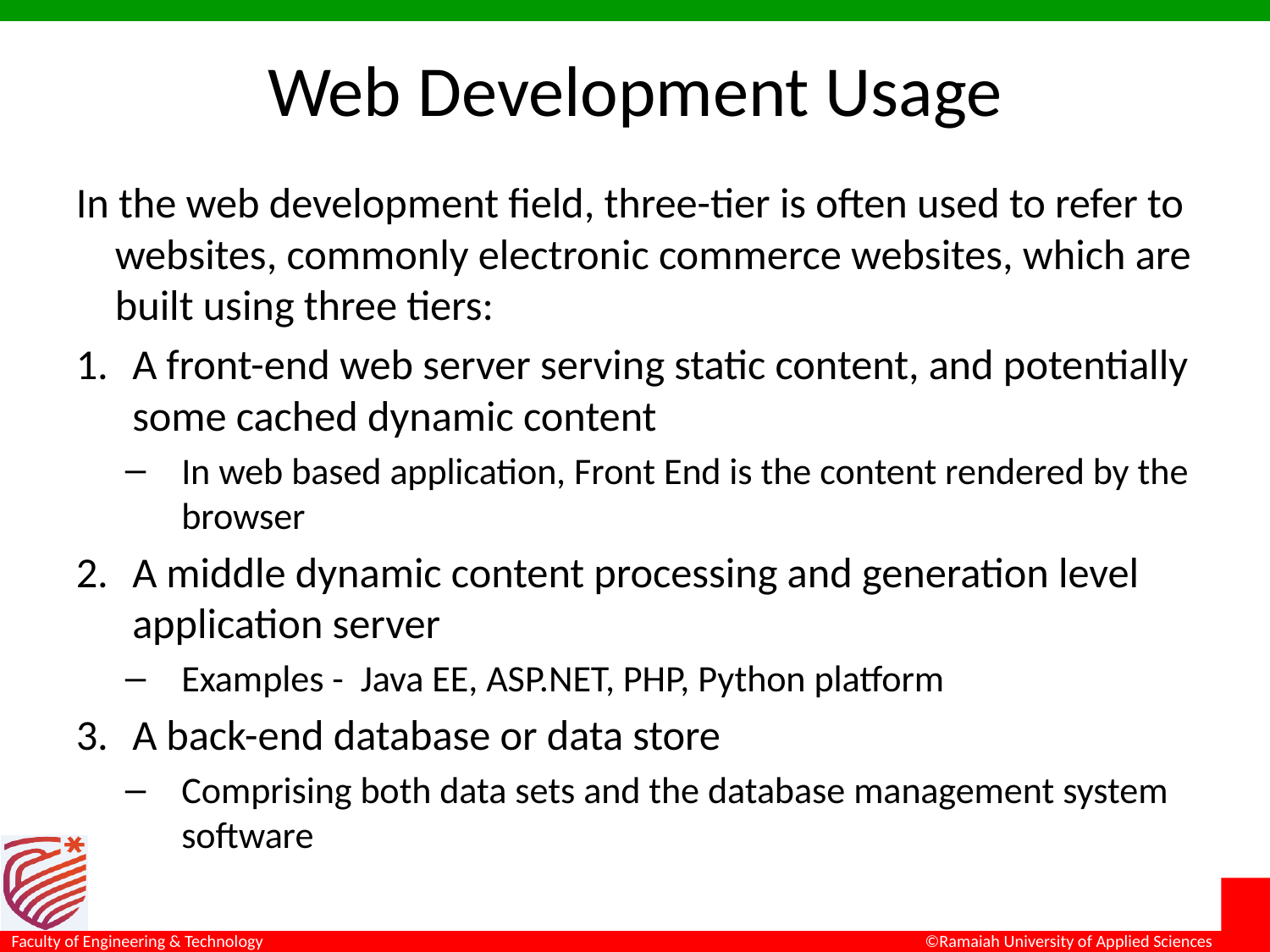

# Web Development Usage
In the web development field, three-tier is often used to refer to websites, commonly electronic commerce websites, which are built using three tiers:
A front-end web server serving static content, and potentially some cached dynamic content
In web based application, Front End is the content rendered by the browser
A middle dynamic content processing and generation level application server
Examples -  Java EE, ASP.NET, PHP, Python platform
A back-end database or data store
Comprising both data sets and the database management system software